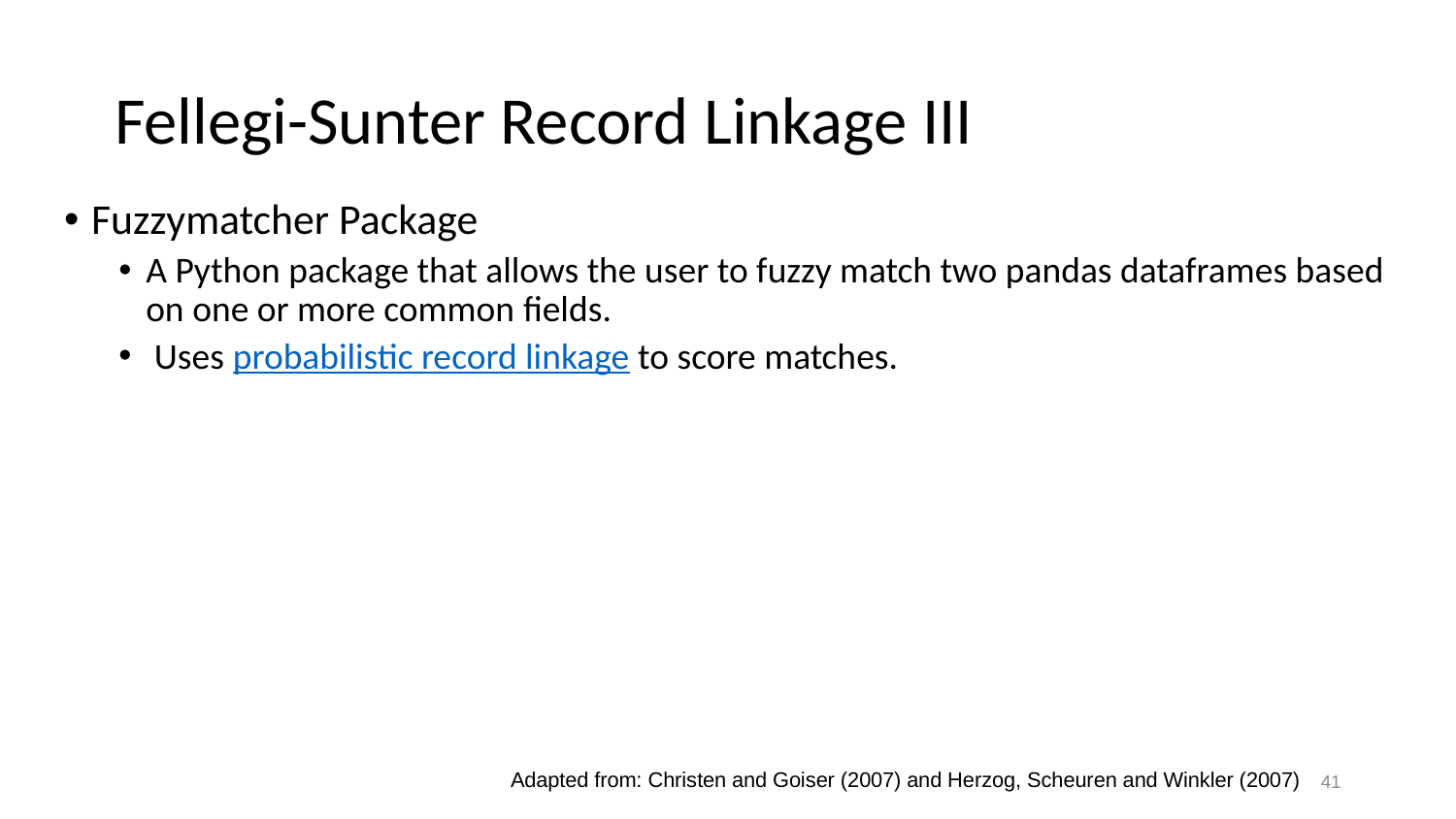

# Fellegi-Sunter Record Linkage III
Fuzzymatcher Package
A Python package that allows the user to fuzzy match two pandas dataframes based on one or more common fields.
 Uses probabilistic record linkage to score matches.

Adapted from: Christen and Goiser (2007) and Herzog, Scheuren and Winkler (2007)
41